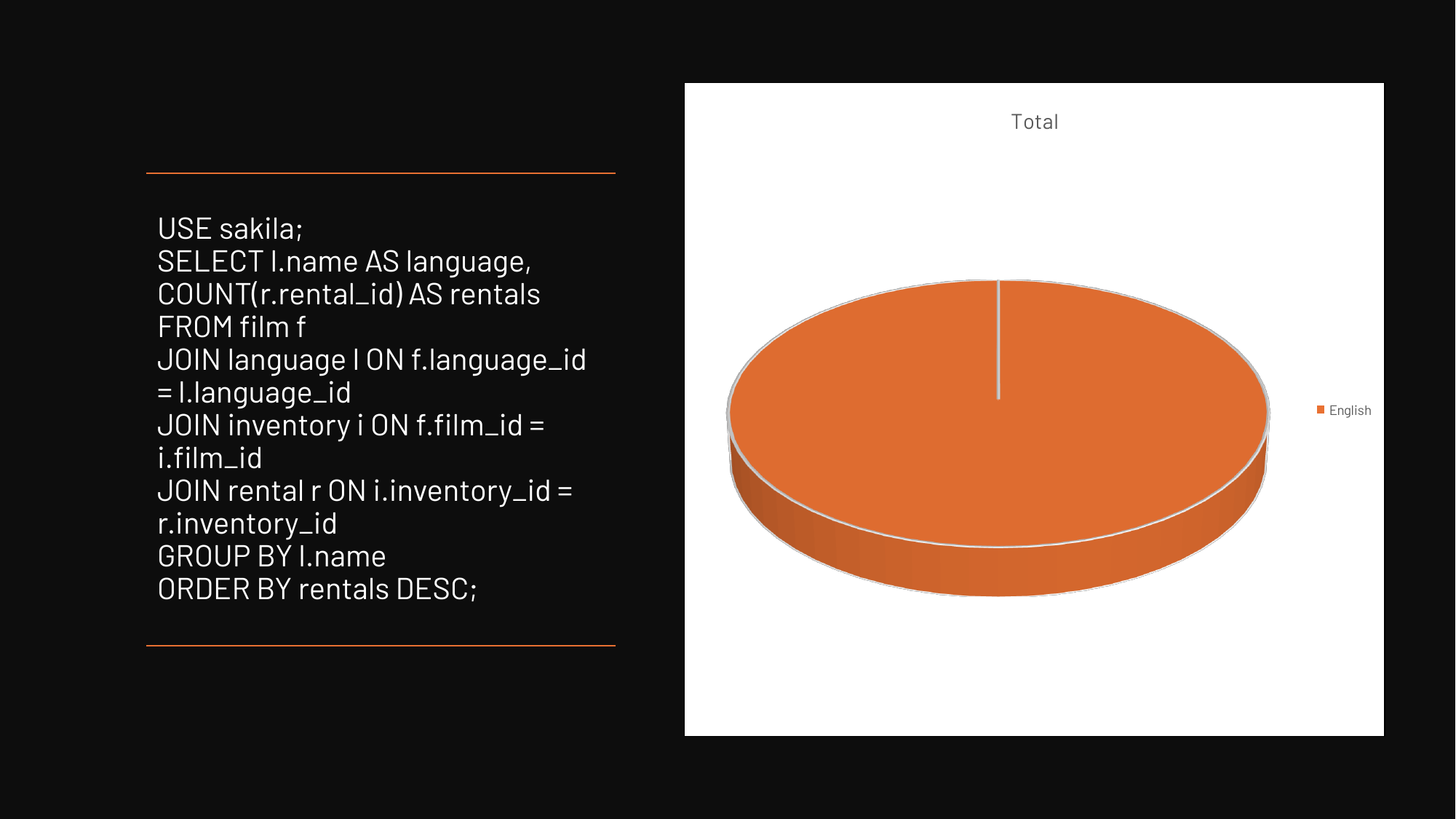

[unsupported chart]

# USE sakila; SELECT l.name AS language, COUNT(r.rental_id) AS rentals FROM film f JOIN language l ON f.language_id = l.language_id JOIN inventory i ON f.film_id = i.film_id JOIN rental r ON i.inventory_id = r.inventory_id GROUP BY l.name ORDER BY rentals DESC;